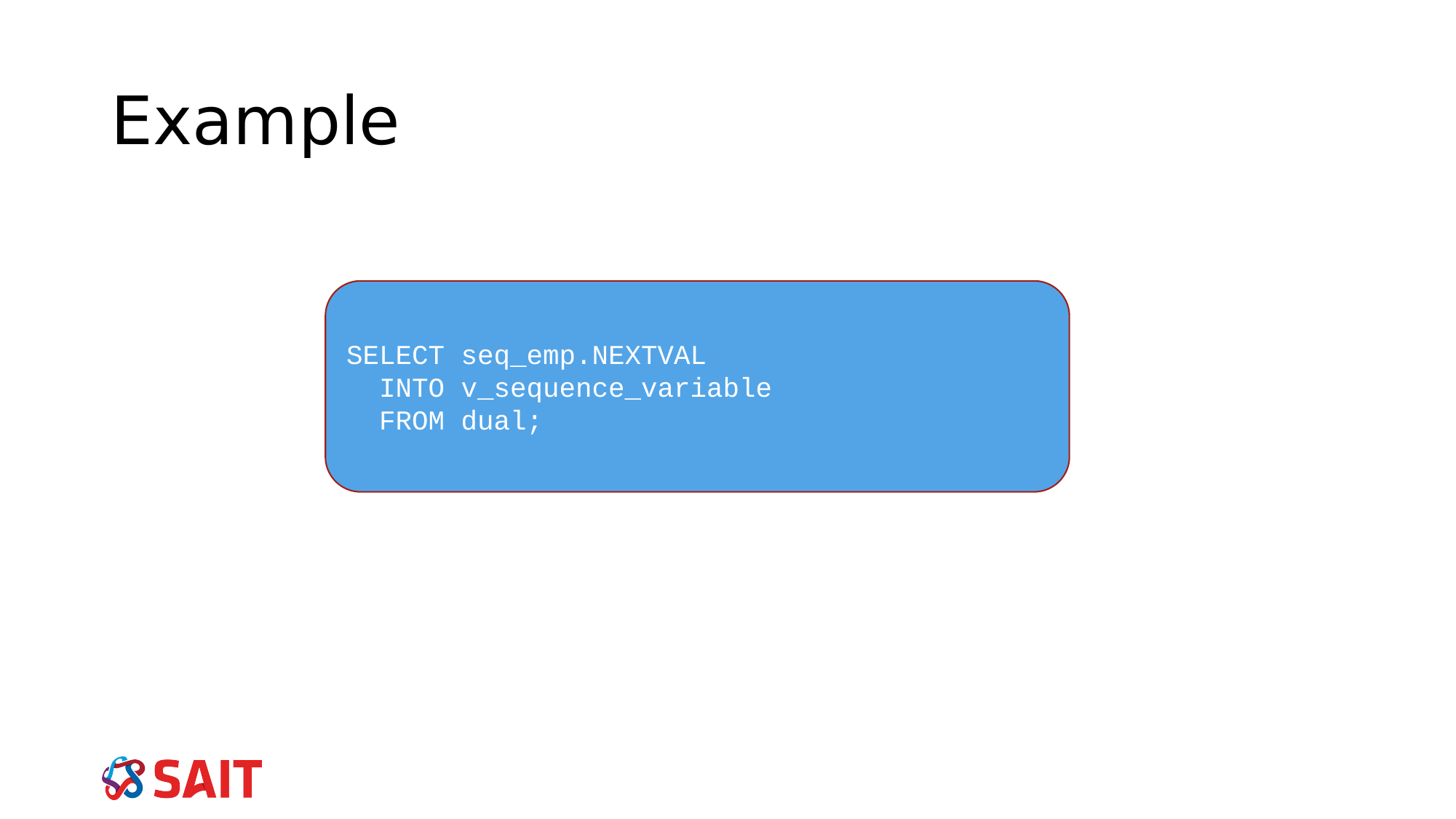

# Example
SELECT seq_emp.NEXTVAL
  INTO v_sequence_variable
  FROM dual;